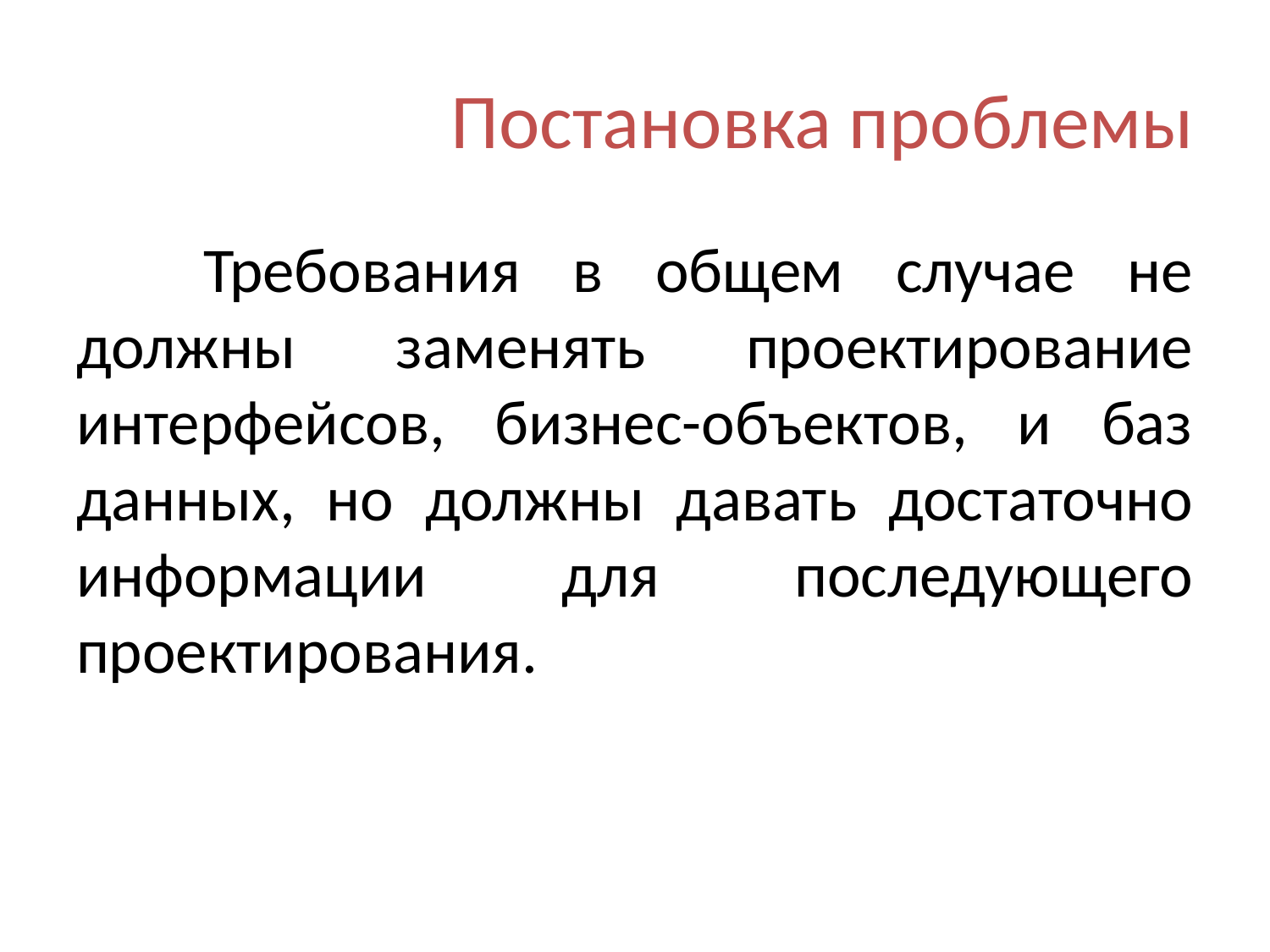

# Постановка проблемы
	Требования в общем случае не должны заменять проектирование интерфейсов, бизнес-объектов, и баз данных, но должны давать достаточно информации для последующего проектирования.